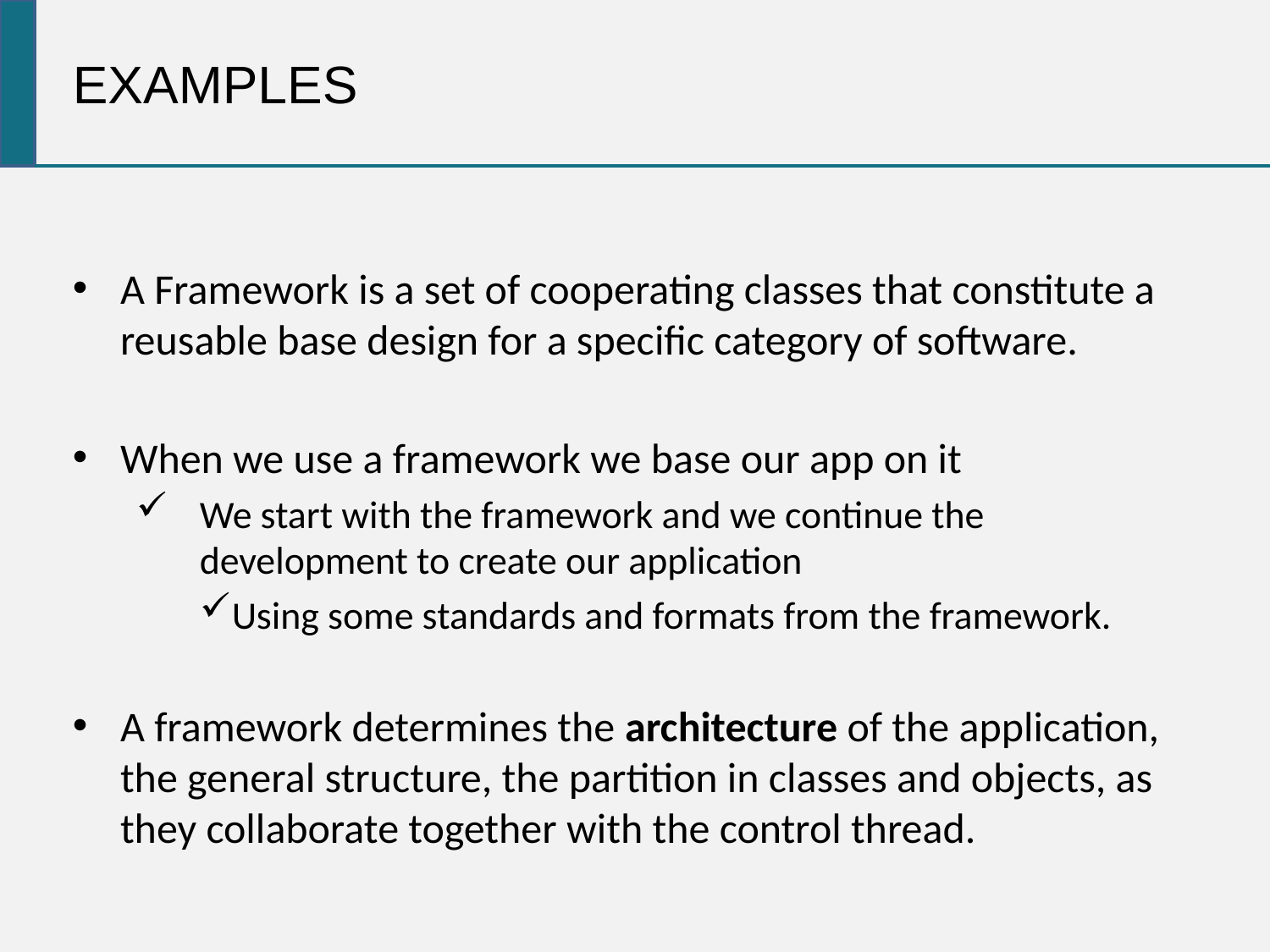

examples

A Framework is a set of cooperating classes that constitute a reusable base design for a specific category of software.

When we use a framework we base our app on it
We start with the framework and we continue the development to create our application
Using some standards and formats from the framework.

A framework determines the architecture of the application, the general structure, the partition in classes and objects, as they collaborate together with the control thread.